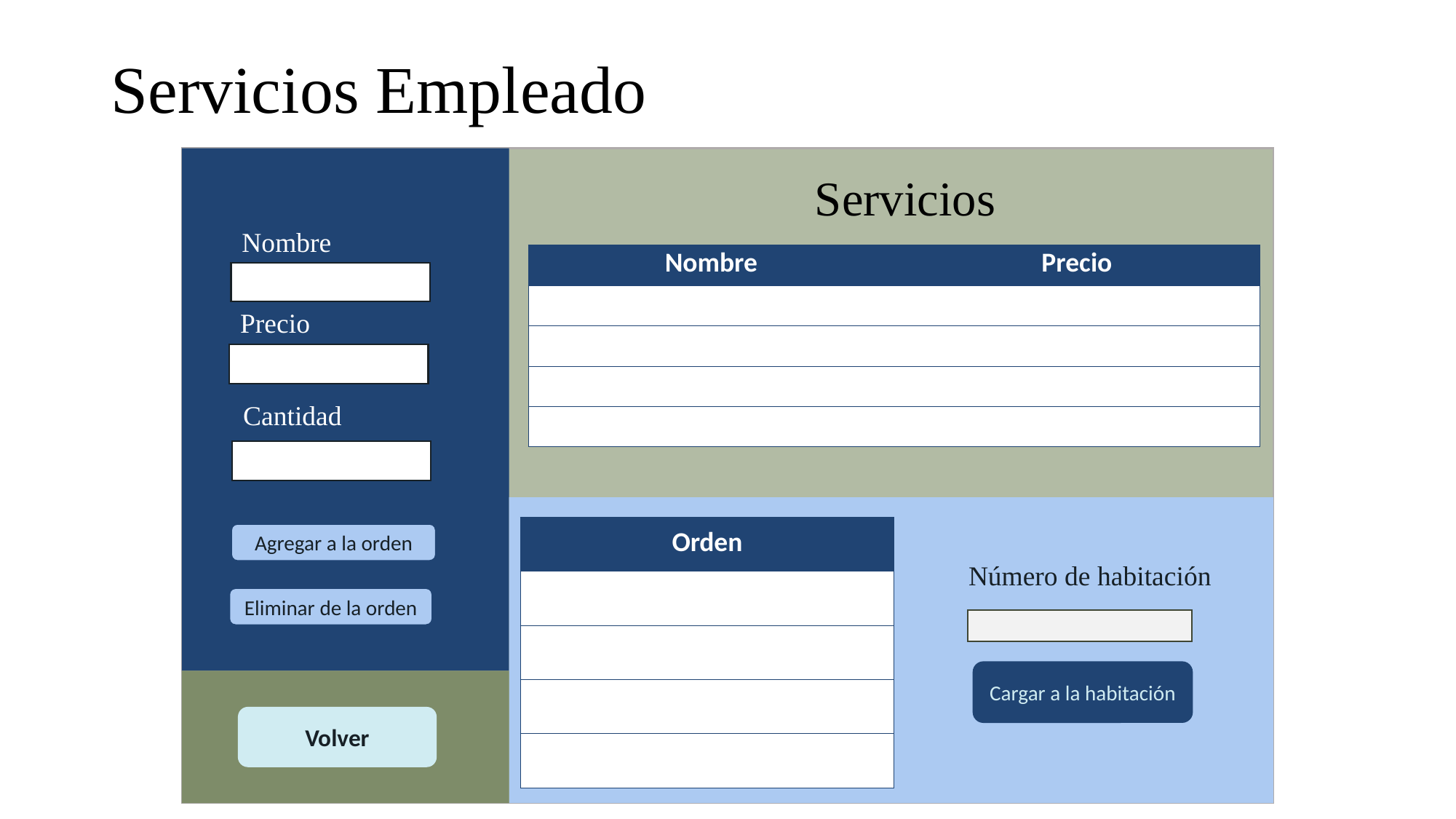

# Servicios Empleado

Servicios
Nombre
| Nombre | Precio |
| --- | --- |
|  |  |
|  |  |
|  |  |
|  |  |

Precio

Cantidad

| Orden |
| --- |
|  |
|  |
|  |
|  |
Agregar a la orden
Número de habitación
Eliminar de la orden

Cargar a la habitación

Volver